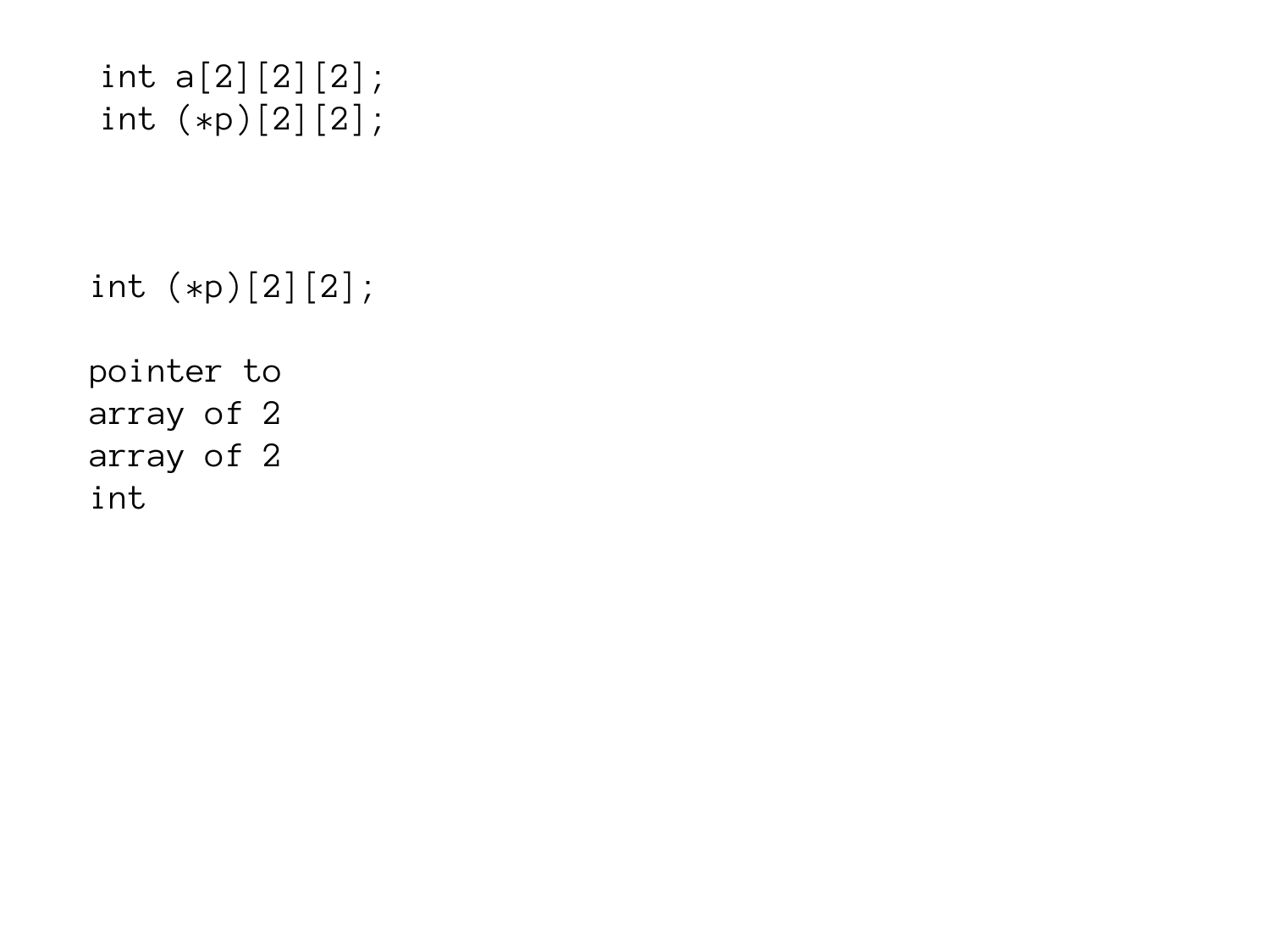

int a[2][2][2];
int (*p)[2][2];
int (*p)[2][2];

pointer to
array of 2
array of 2
int